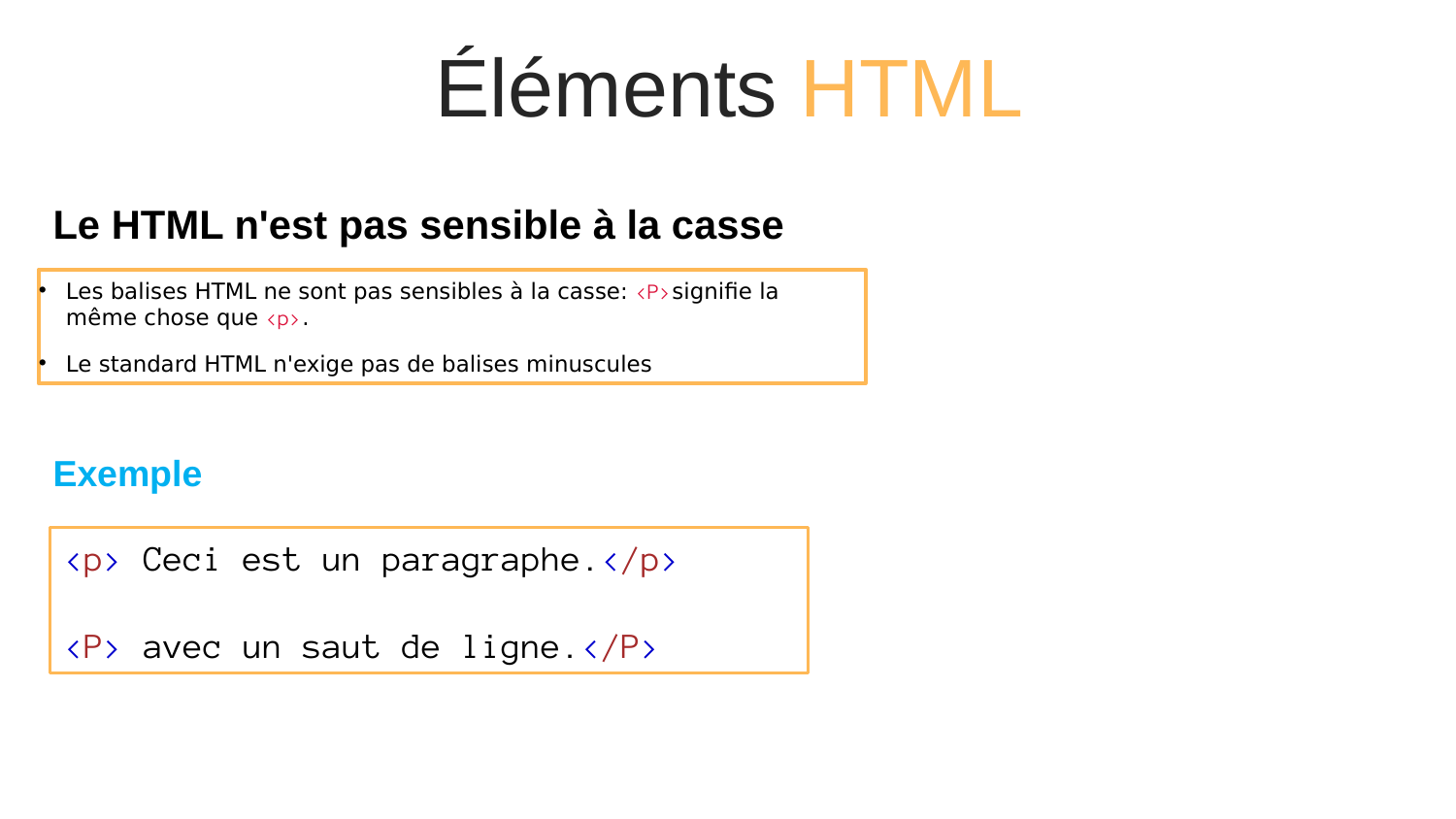

Éléments HTML
Le HTML n'est pas sensible à la casse
Les balises HTML ne sont pas sensibles à la casse: <P>signifie la même chose que <p>.

Le standard HTML n'exige pas de balises minuscules
Exemple
<p> Ceci est un paragraphe.</p>

<P> avec un saut de ligne.</P>